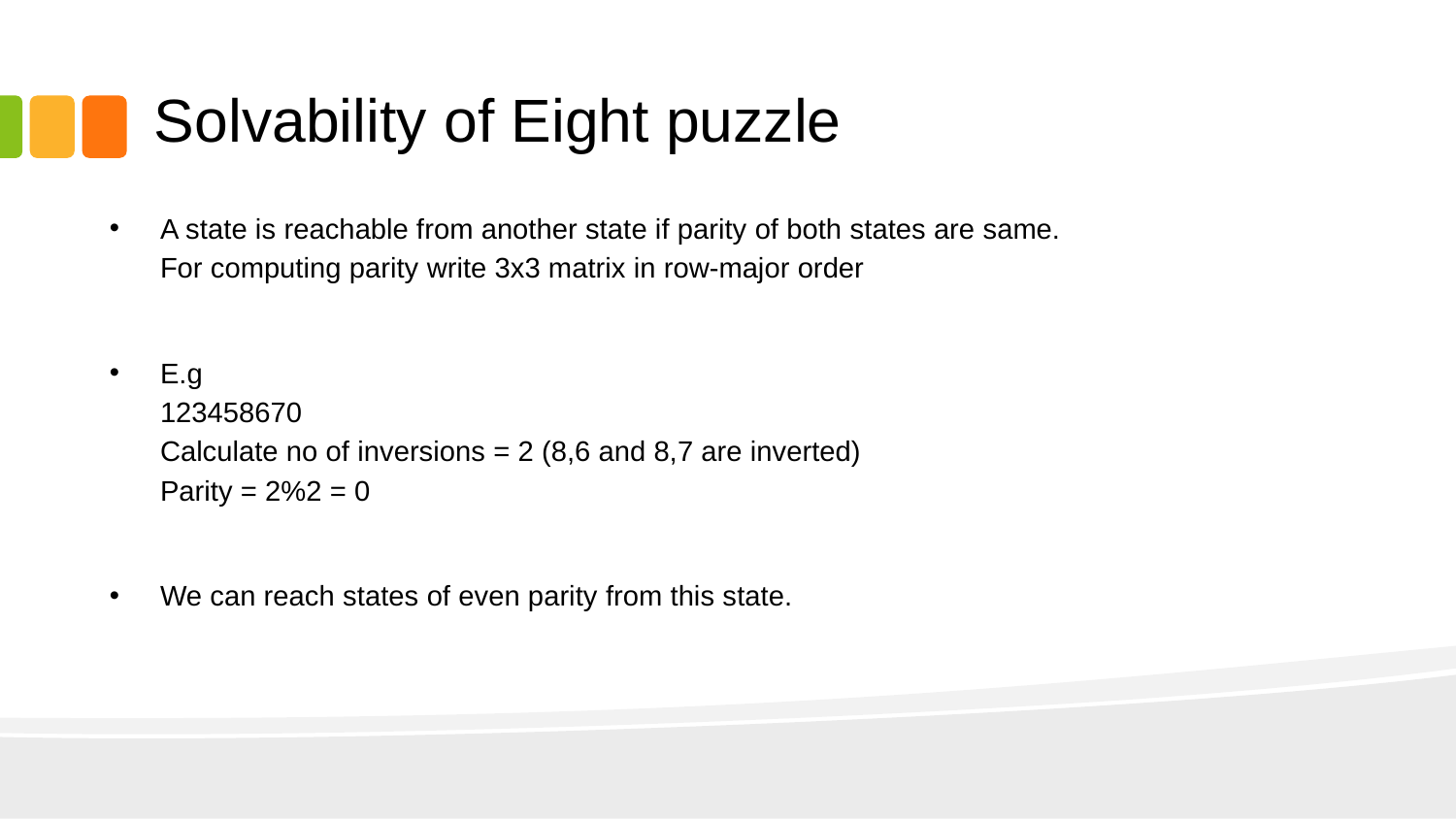

# Solvability of Eight puzzle
A state is reachable from another state if parity of both states are same.
For computing parity write 3x3 matrix in row-major order

E.g
123458670
Calculate no of inversions = 2 (8,6 and 8,7 are inverted)
Parity = 2%2 = 0

We can reach states of even parity from this state.